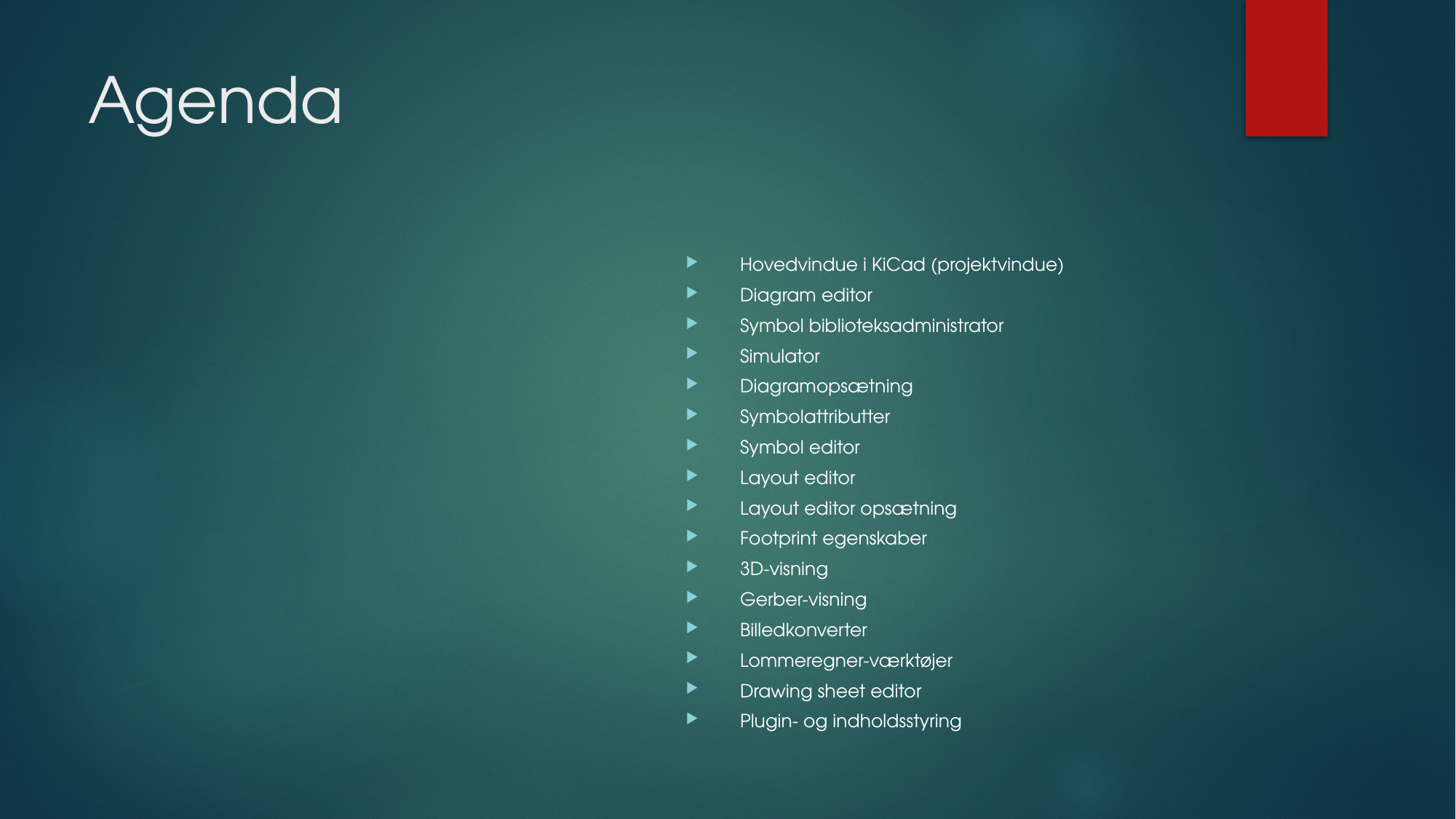

# Agenda
Hovedvindue i KiCad (projektvindue)
Diagram editor
Symbol biblioteksadministrator
Simulator
Diagramopsætning
Symbolattributter
Symbol editor
Layout editor
Layout editor opsætning
Footprint egenskaber
3D-visning
Gerber-visning
Billedkonverter
Lommeregner-værktøjer
Drawing sheet editor
Plugin- og indholdsstyring